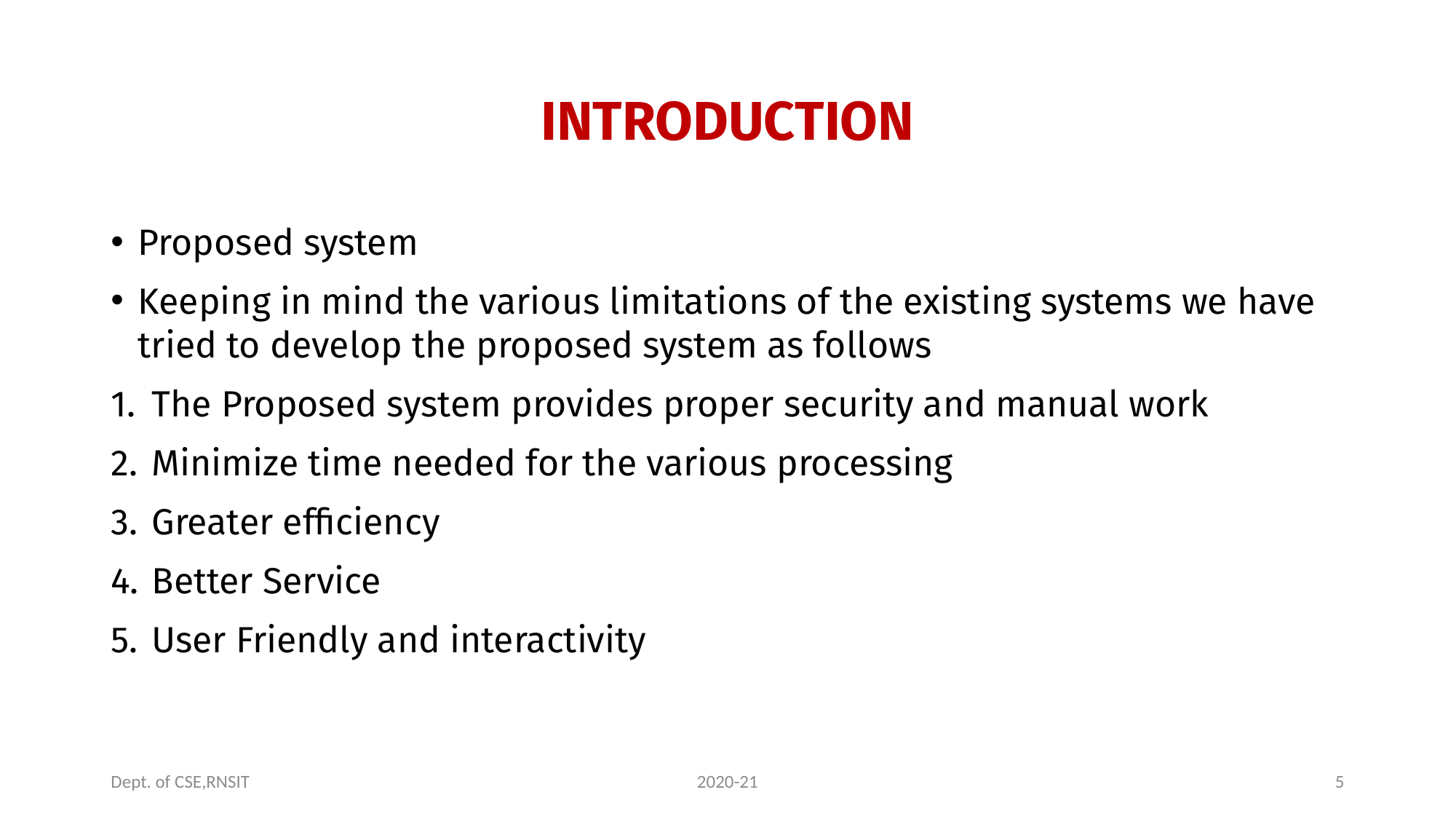

# INTRODUCTION
Proposed system
Keeping in mind the various limitations of the existing systems we have tried to develop the proposed system as follows
The Proposed system provides proper security and manual work
Minimize time needed for the various processing
Greater efficiency
Better Service
User Friendly and interactivity
Dept. of CSE,RNSIT
2020-21
5